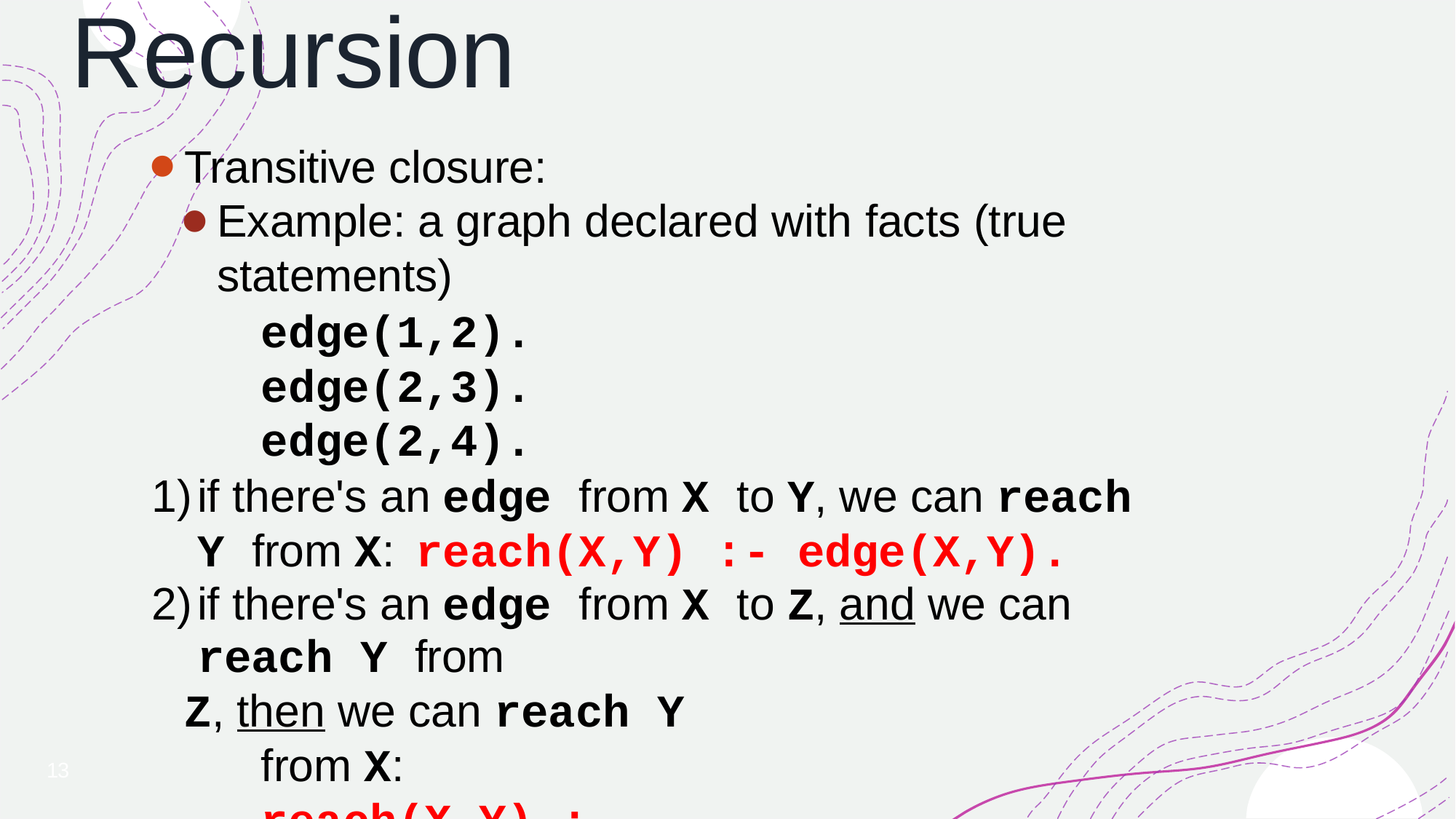

# Recursion
Transitive closure:
Example: a graph declared with facts (true statements)
edge(1,2).
edge(2,3).
edge(2,4).
if there's an edge from X to Y, we can reach Y from X: 	reach(X,Y) :- edge(X,Y).
if there's an edge from X to Z, and we can reach Y from
Z, then we can reach Y from X: reach(X,Y) :-
edge(X,Z),
reach(Z, Y).
13